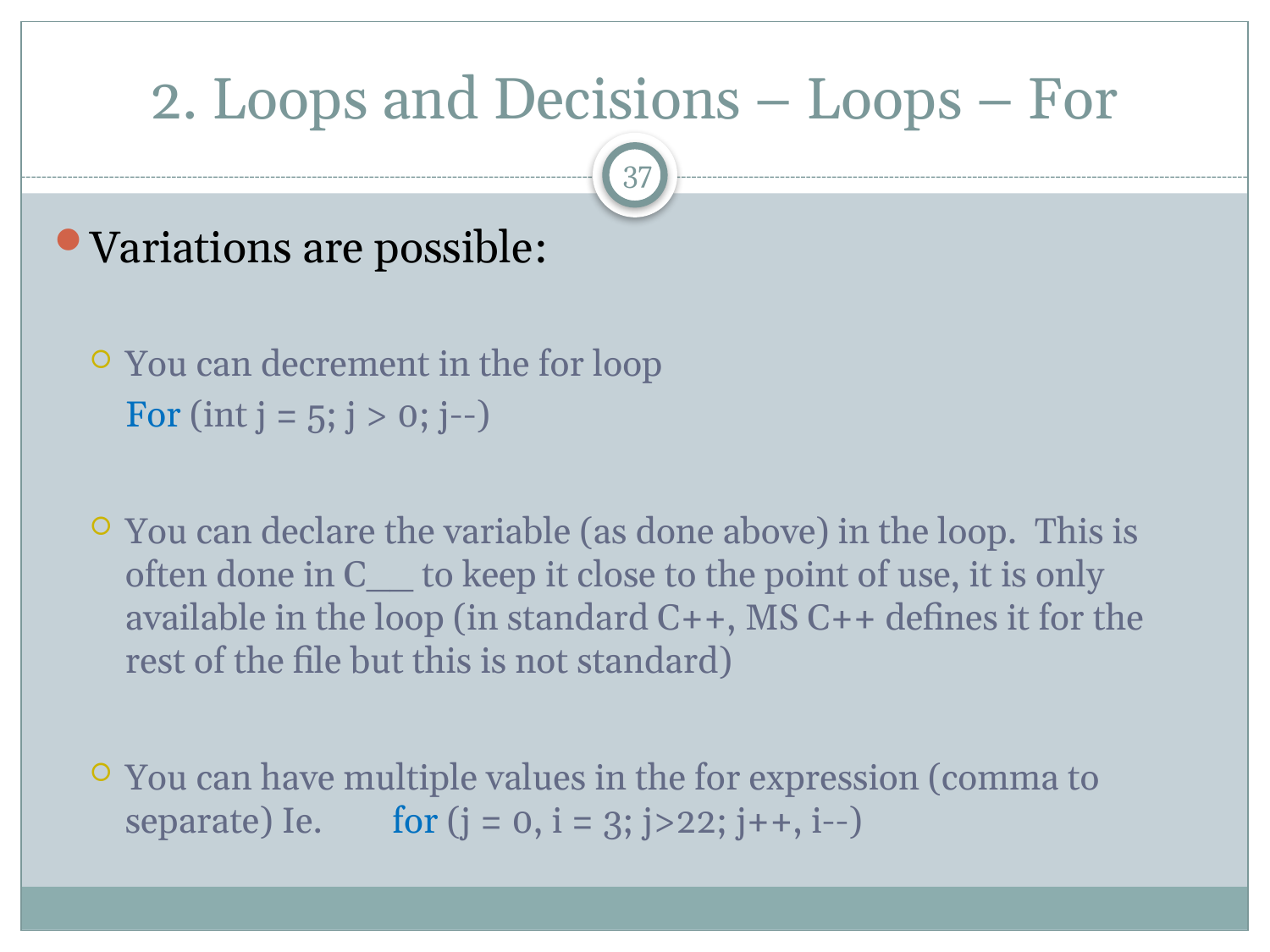

# 2. Loops and Decisions – Loops – For
37
Variations are possible:

You can decrement in the for loop
	For (int j = 5; j > 0; j--)

You can declare the variable (as done above) in the loop.  This is often done in C__ to keep it close to the point of use, it is only available in the loop (in standard C++, MS C++ defines it for the rest of the file but this is not standard)

You can have multiple values in the for expression (comma to separate) Ie.        for (j = 0, i = 3; j>22; j++, i--)